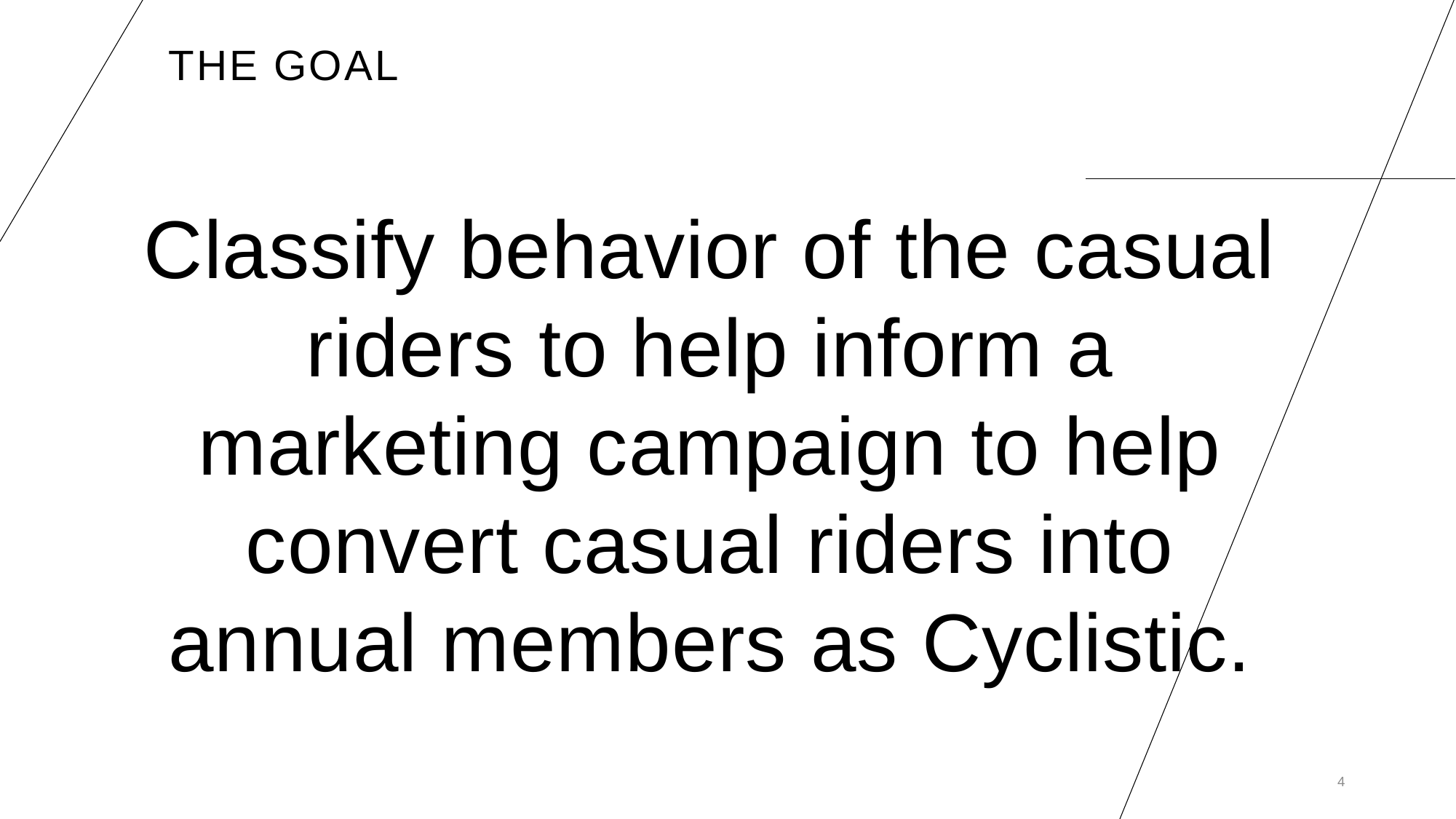

# The Goal
Classify behavior of the casual riders to help inform a marketing campaign to help convert casual riders into annual members as Cyclistic.
4